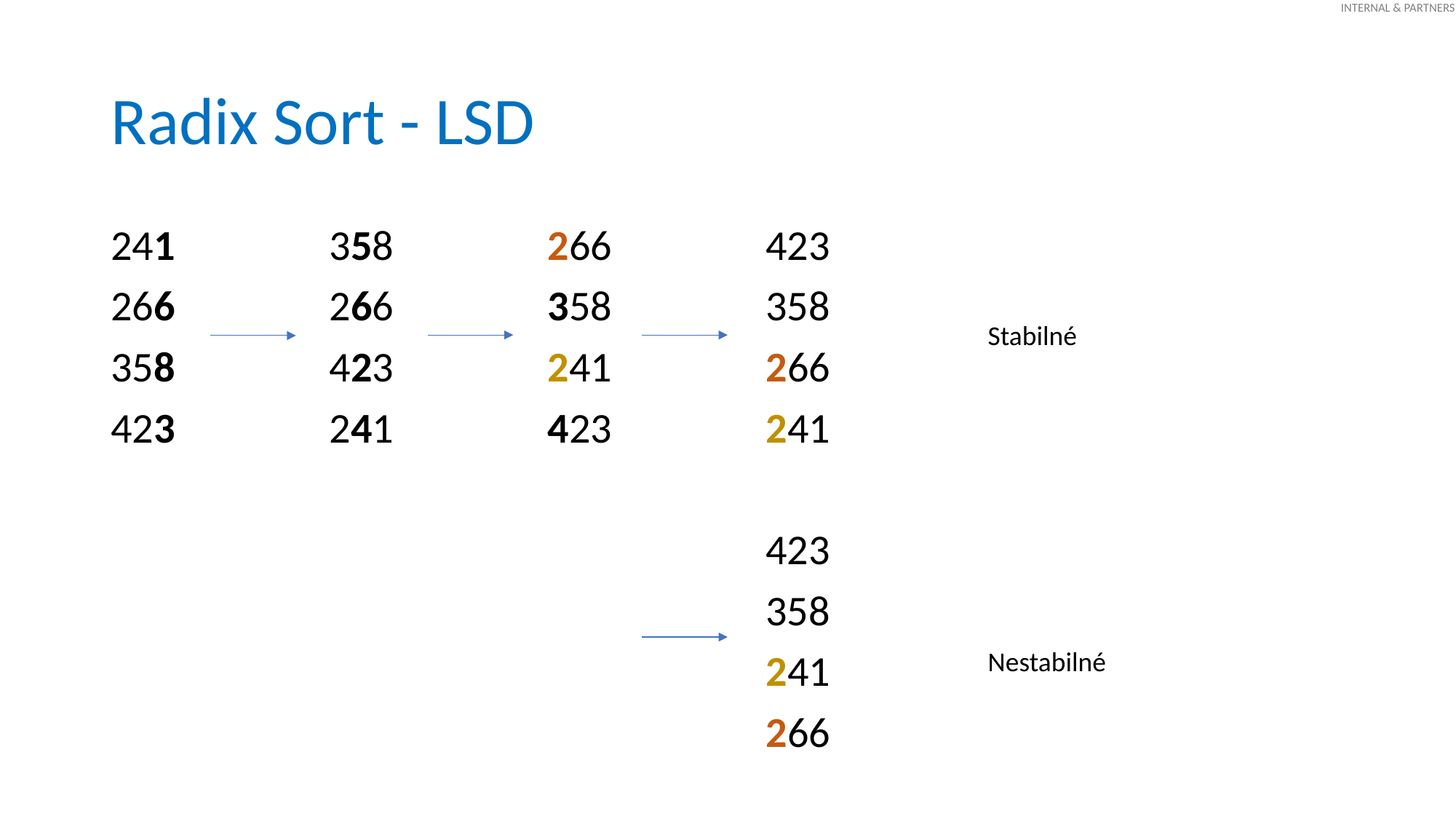

# Radix Sort - LSD
241		358		266		423
266		266		358		358
358	 	423		241		266
423		241		423		241

						423
						358
						241
						266

Stabilné
Nestabilné